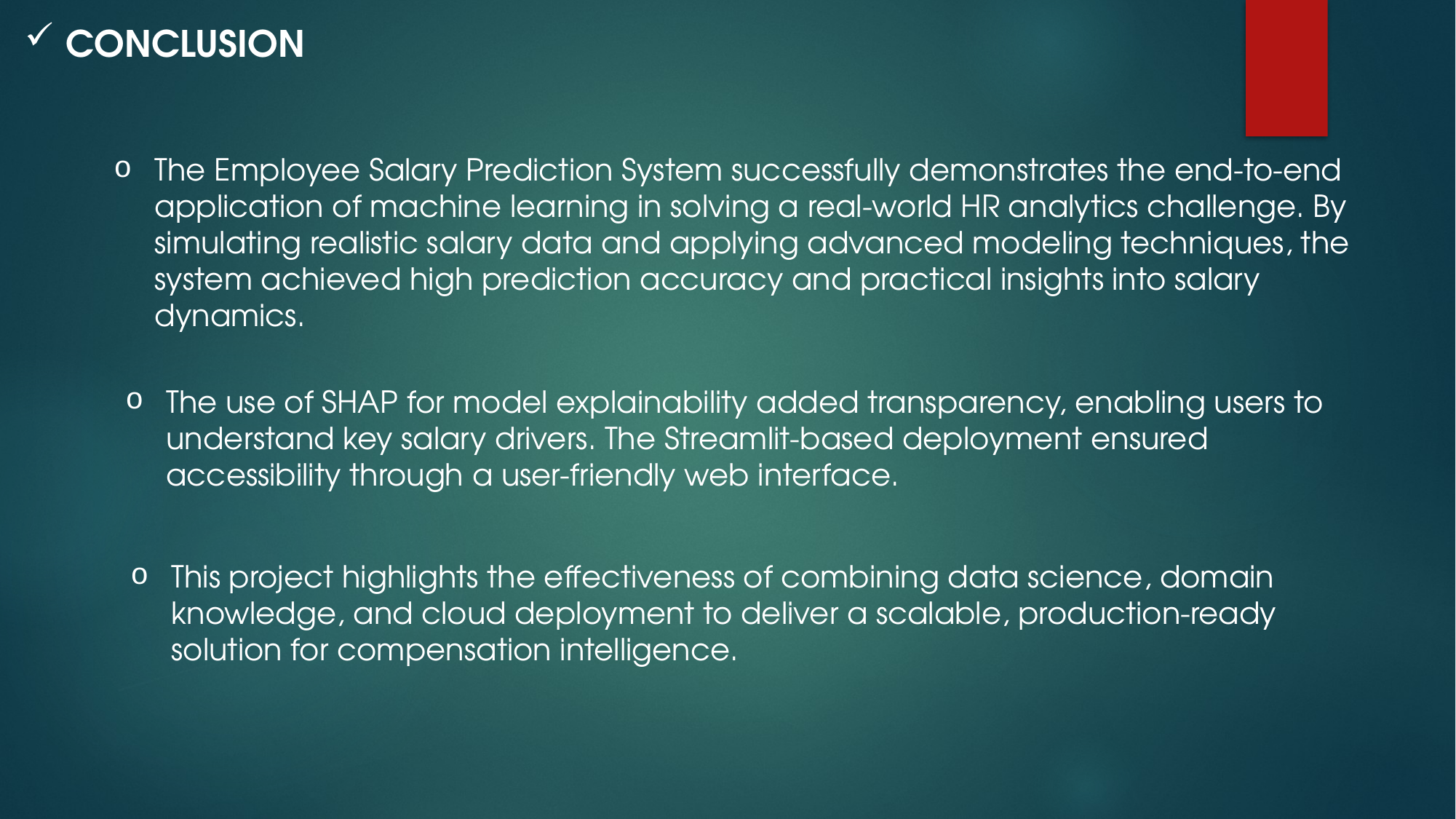

CONCLUSION
The Employee Salary Prediction System successfully demonstrates the end-to-end application of machine learning in solving a real-world HR analytics challenge. By simulating realistic salary data and applying advanced modeling techniques, the system achieved high prediction accuracy and practical insights into salary dynamics.
The use of SHAP for model explainability added transparency, enabling users to understand key salary drivers. The Streamlit-based deployment ensured accessibility through a user-friendly web interface.
This project highlights the effectiveness of combining data science, domain knowledge, and cloud deployment to deliver a scalable, production-ready solution for compensation intelligence.